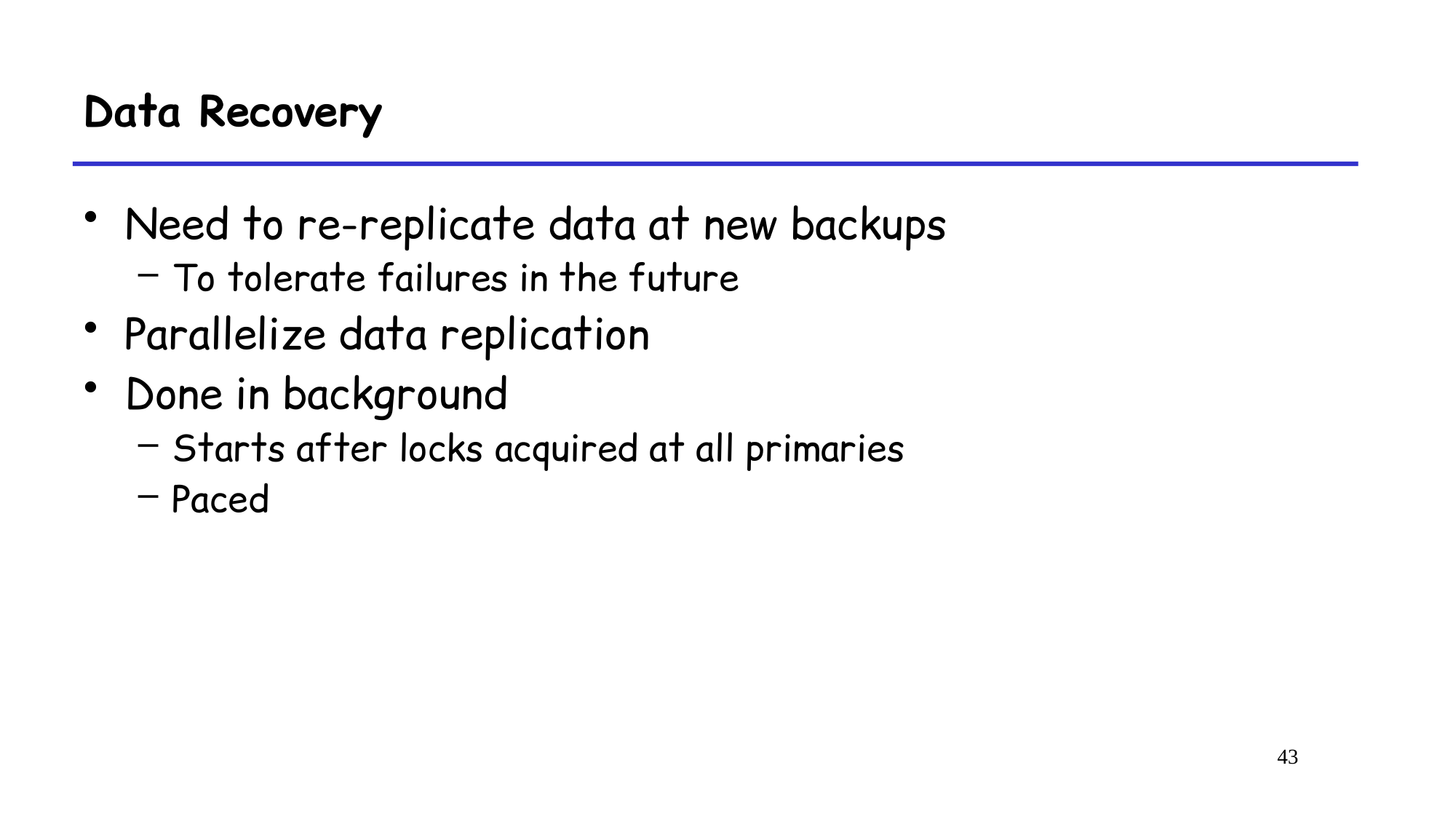

# Data Recovery
Need to re-replicate data at new backups
To tolerate failures in the future
Parallelize data replication
Done in background
Starts after locks acquired at all primaries
Paced
43